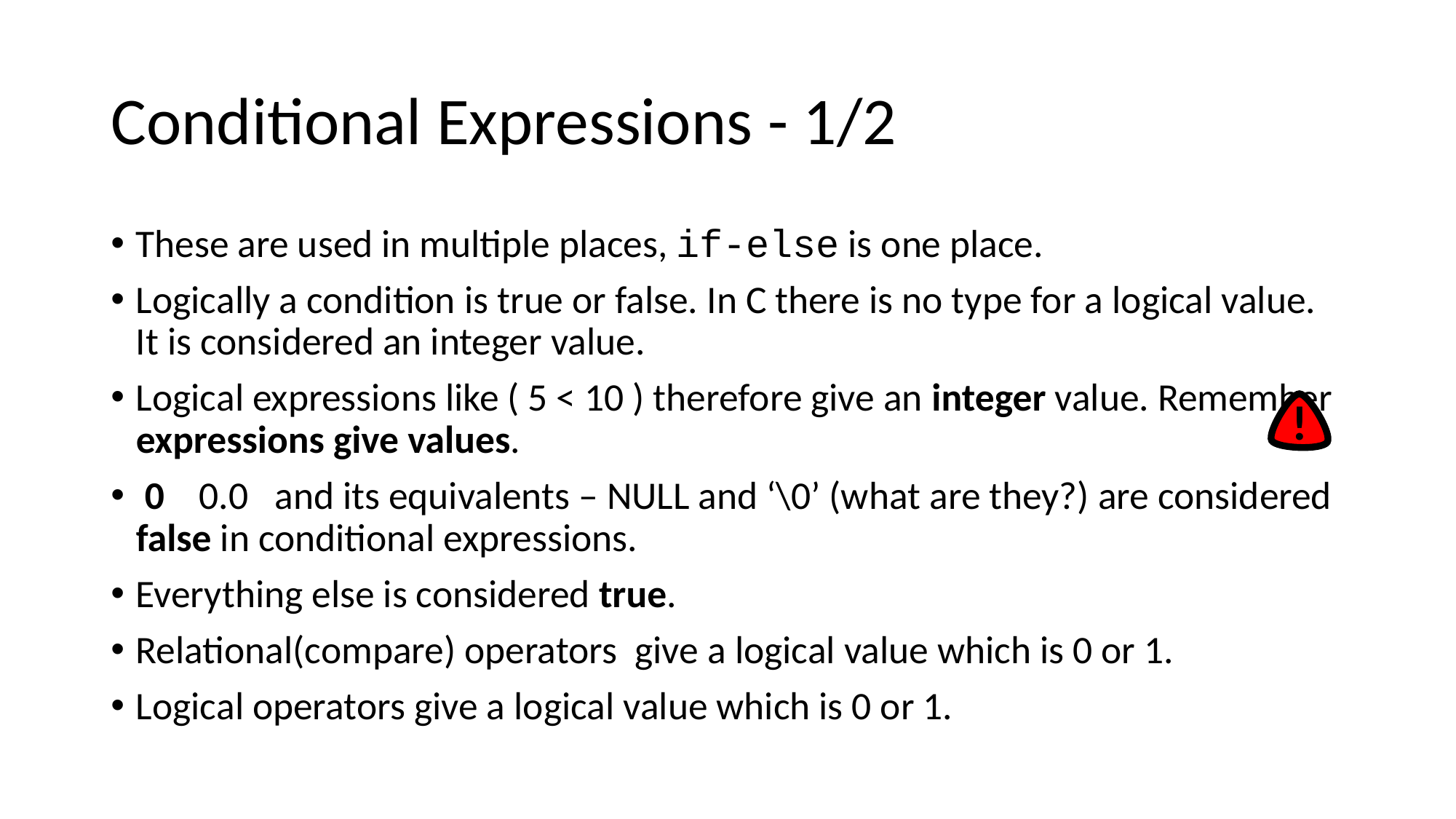

# Conditional Expressions - 1/2
These are used in multiple places, if-else is one place.
Logically a condition is true or false. In C there is no type for a logical value. It is considered an integer value.
Logical expressions like ( 5 < 10 ) therefore give an integer value. Remember expressions give values.
 0    0.0   and its equivalents – NULL and ‘\0’ (what are they?) are considered false in conditional expressions.
Everything else is considered true.
Relational(compare) operators  give a logical value which is 0 or 1.
Logical operators give a logical value which is 0 or 1.
!